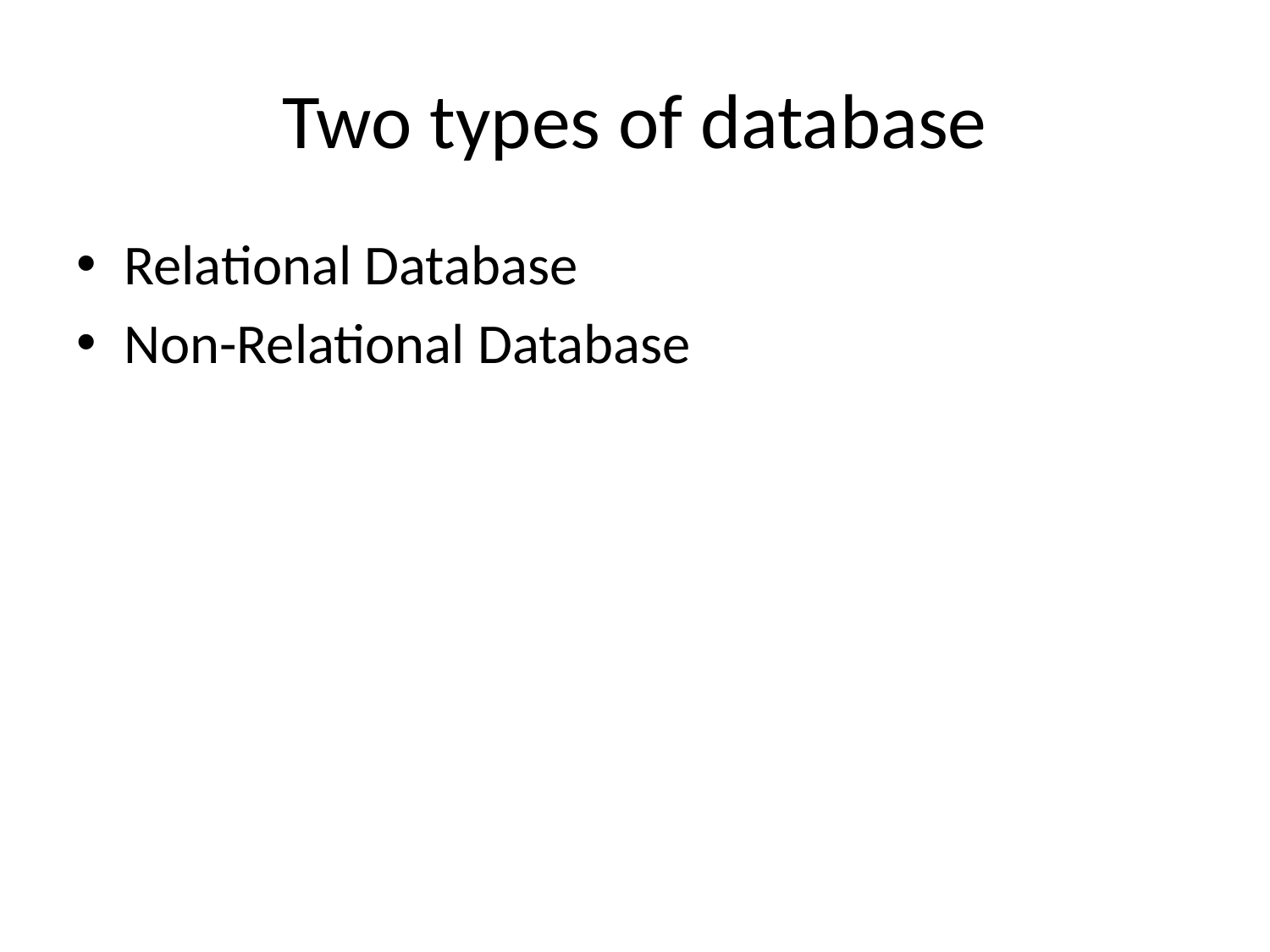

# Two types of database
Relational Database
Non-Relational Database